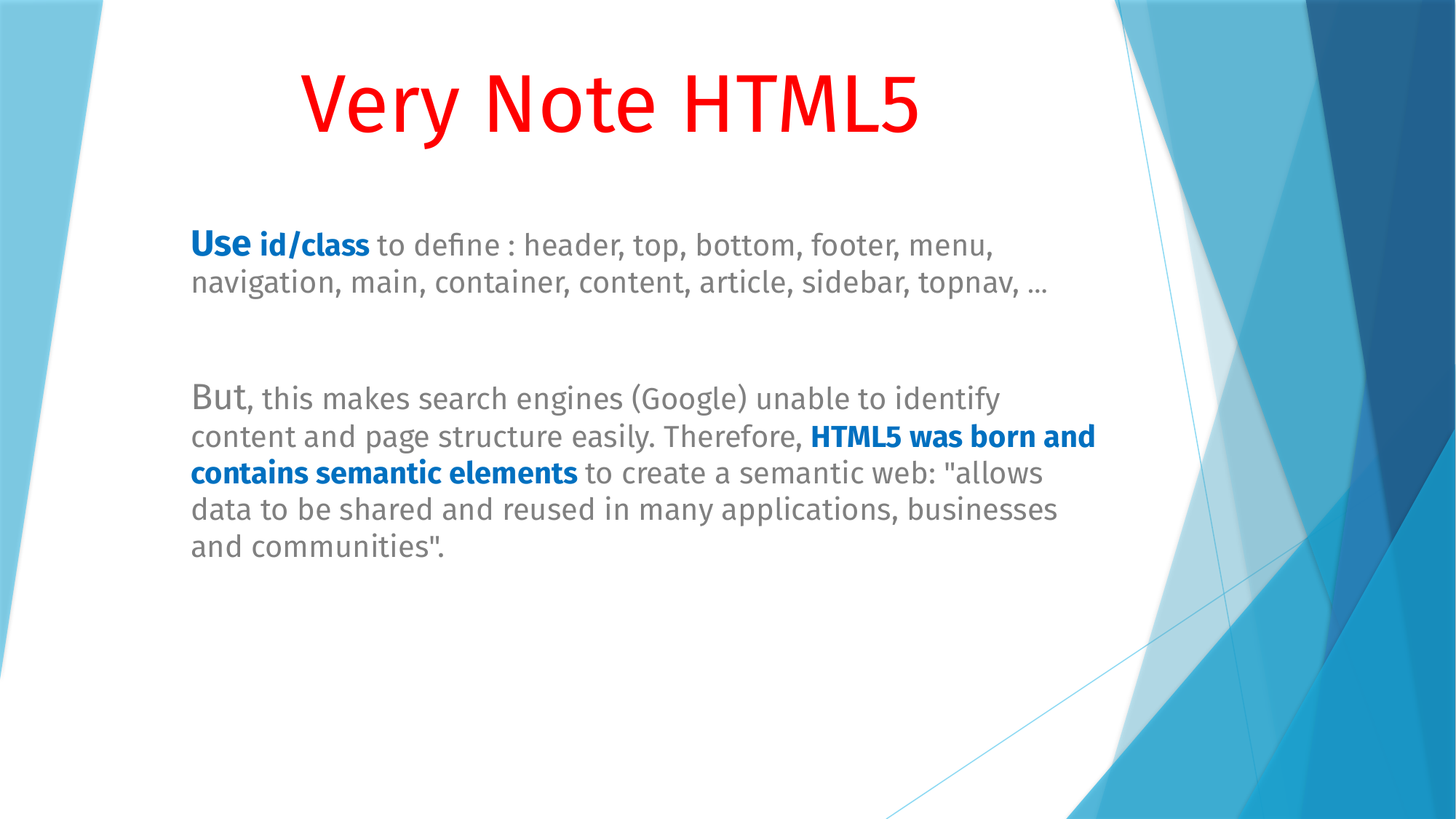

# Very Note HTML5
Use id/class to define : header, top, bottom, footer, menu, navigation, main, container, content, article, sidebar, topnav, …

But, this makes search engines (Google) unable to identify content and page structure easily. Therefore, HTML5 was born and contains semantic elements to create a semantic web: "allows data to be shared and reused in many applications, businesses and communities".